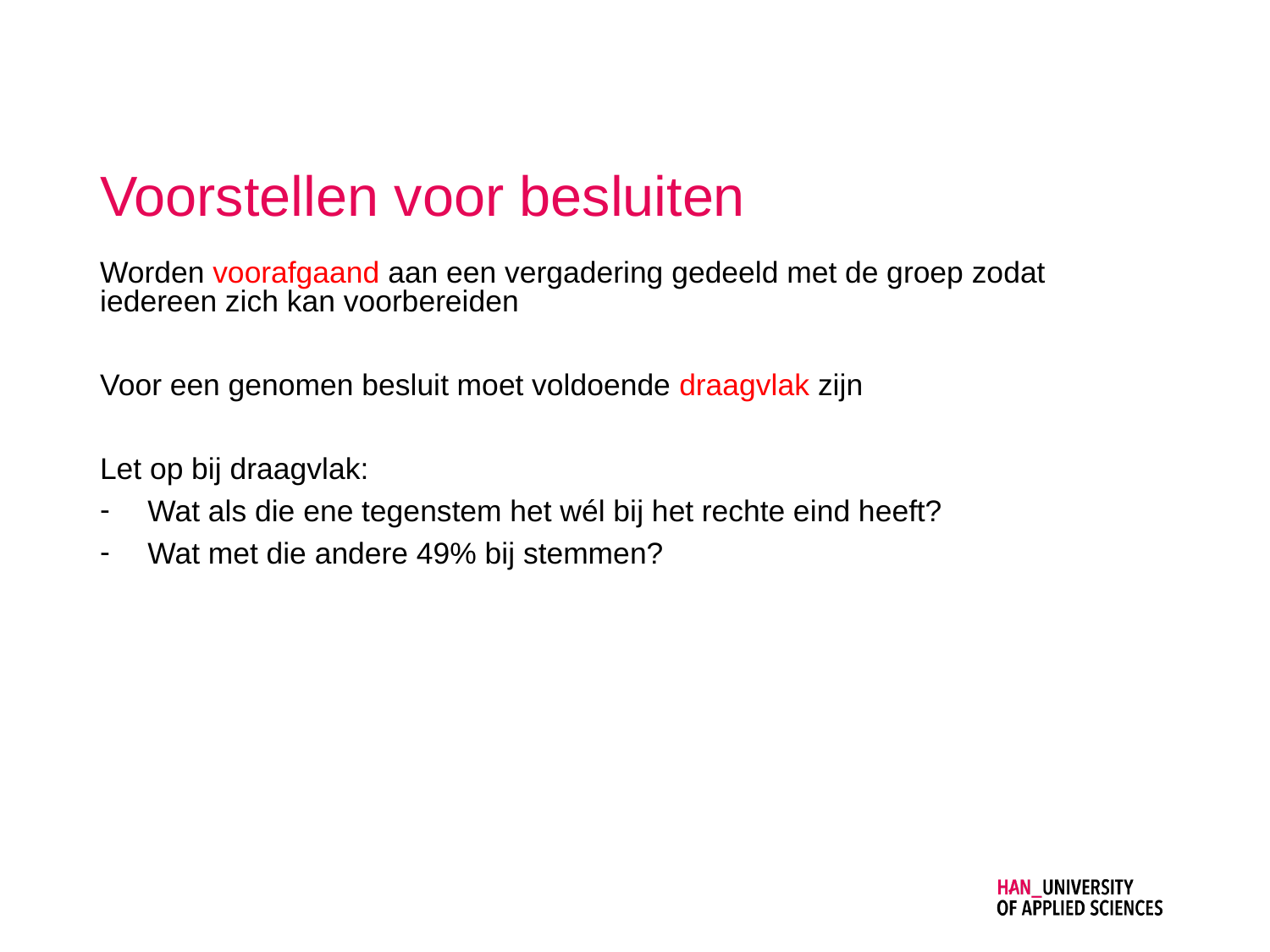

# Voorstellen voor besluiten
Worden voorafgaand aan een vergadering gedeeld met de groep zodat iedereen zich kan voorbereiden

Voor een genomen besluit moet voldoende draagvlak zijn

Let op bij draagvlak:
Wat als die ene tegenstem het wél bij het rechte eind heeft?
Wat met die andere 49% bij stemmen?